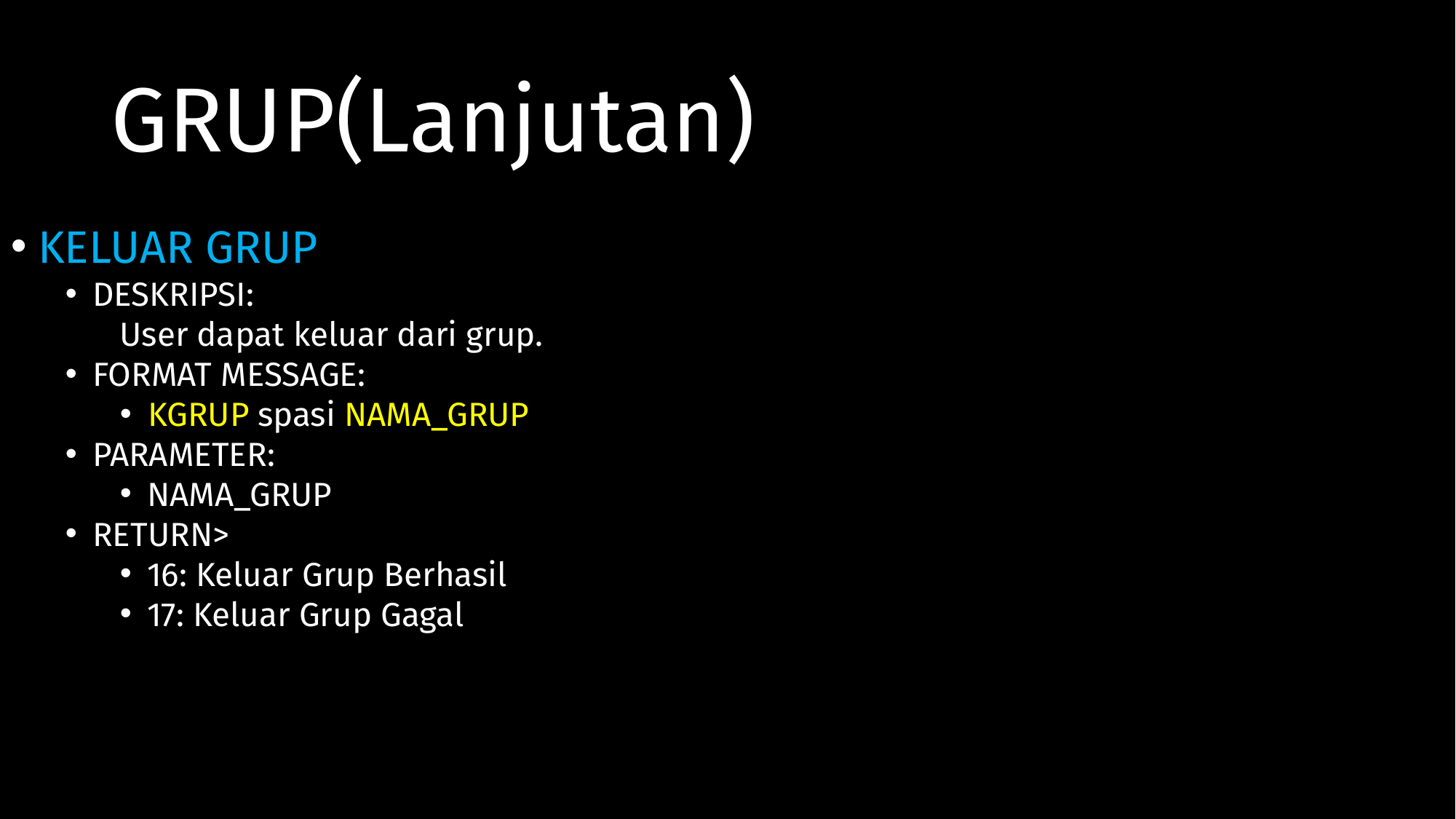

GRUP(Lanjutan)
KELUAR GRUP
DESKRIPSI:
User dapat keluar dari grup.
FORMAT MESSAGE:
KGRUP spasi NAMA_GRUP
PARAMETER:
NAMA_GRUP
RETURN>
16: Keluar Grup Berhasil
17: Keluar Grup Gagal